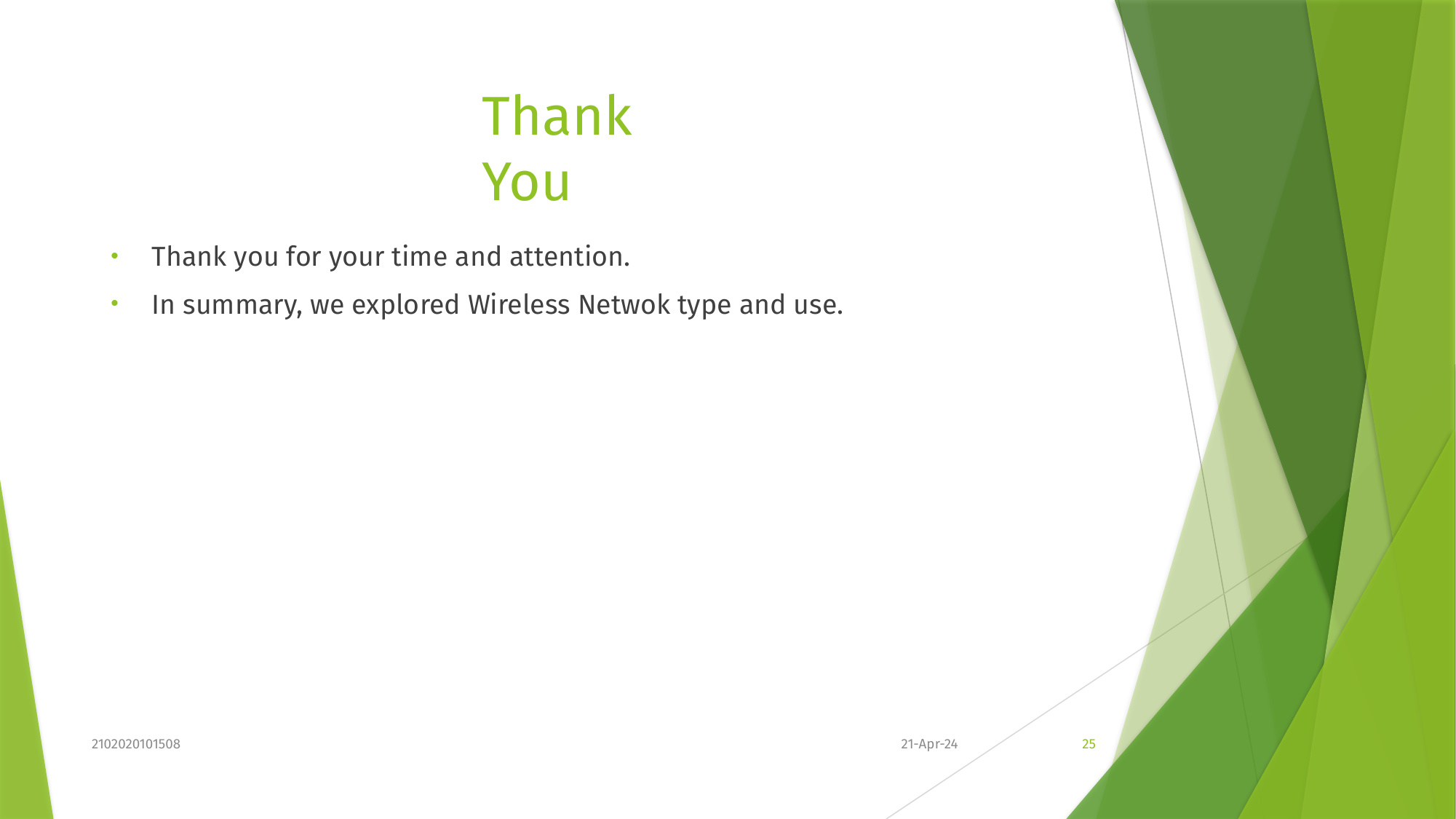

# Thank You
Thank you for your time and attention.
In summary, we explored Wireless Netwok type and use.

2102020101508
21-Apr-24
25